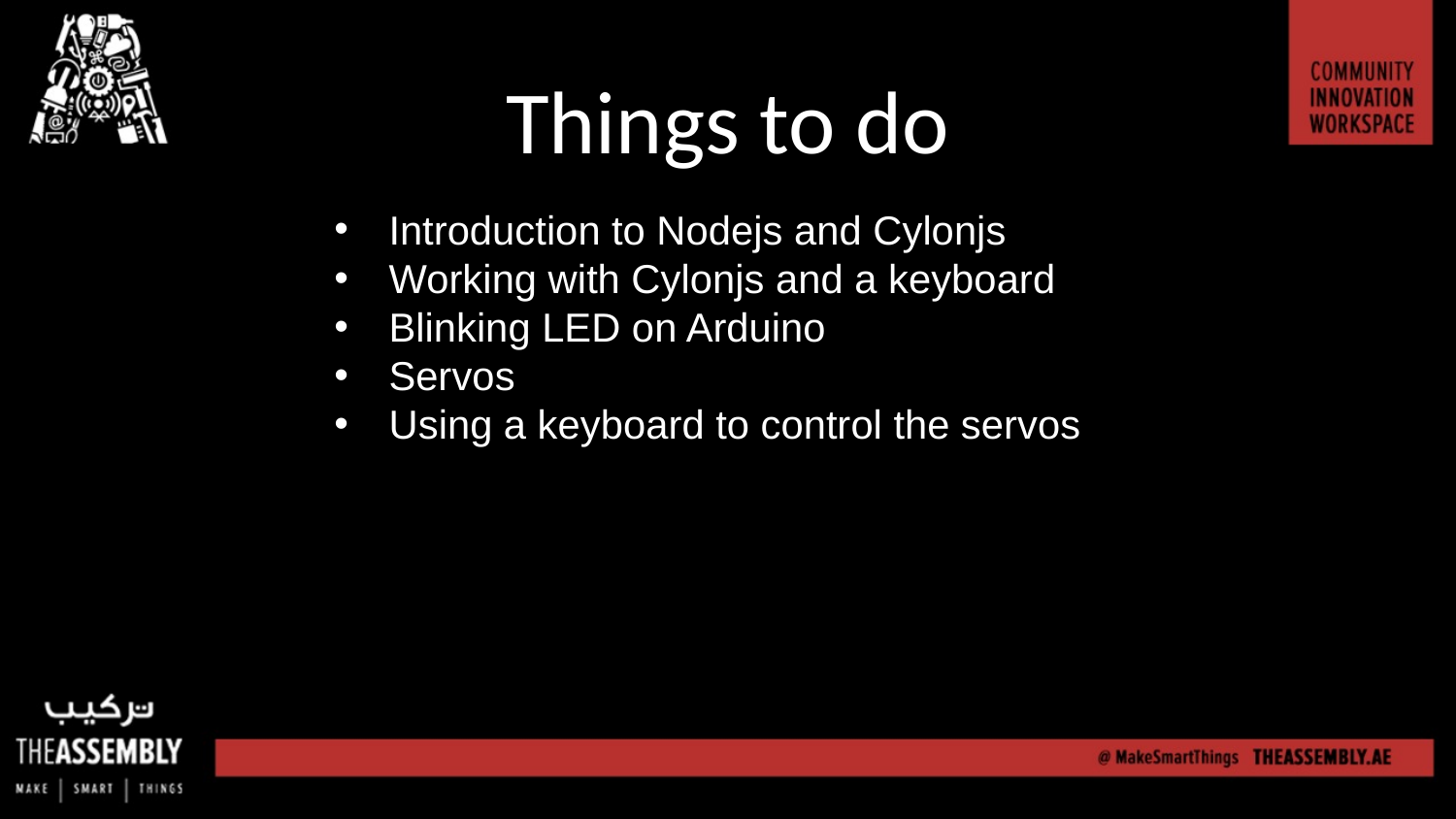

# Things to do
Introduction to Nodejs and Cylonjs
Working with Cylonjs and a keyboard
Blinking LED on Arduino
Servos
Using a keyboard to control the servos